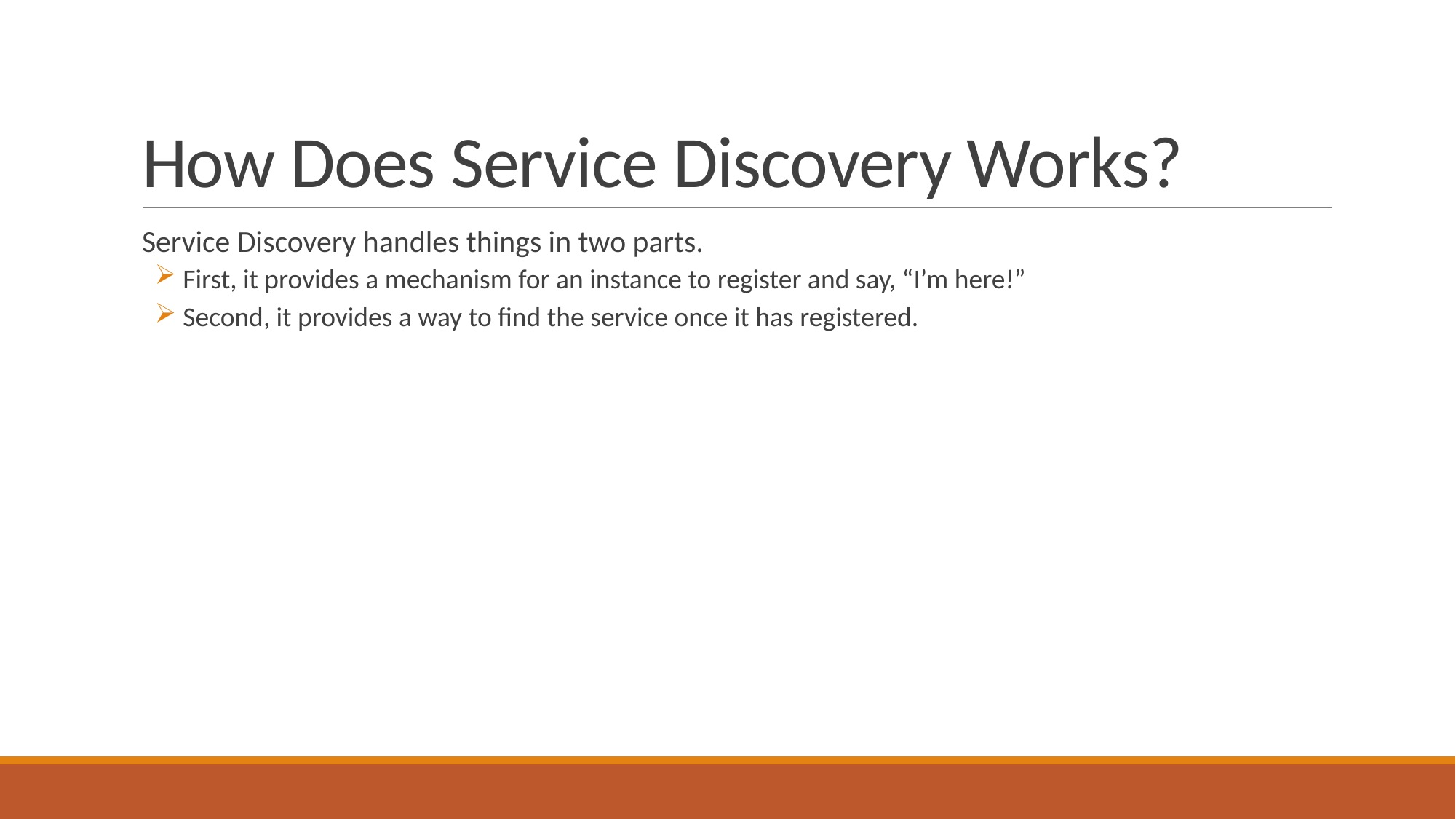

# How Does Service Discovery Works?
Service Discovery handles things in two parts.
 First, it provides a mechanism for an instance to register and say, “I’m here!”
 Second, it provides a way to find the service once it has registered.